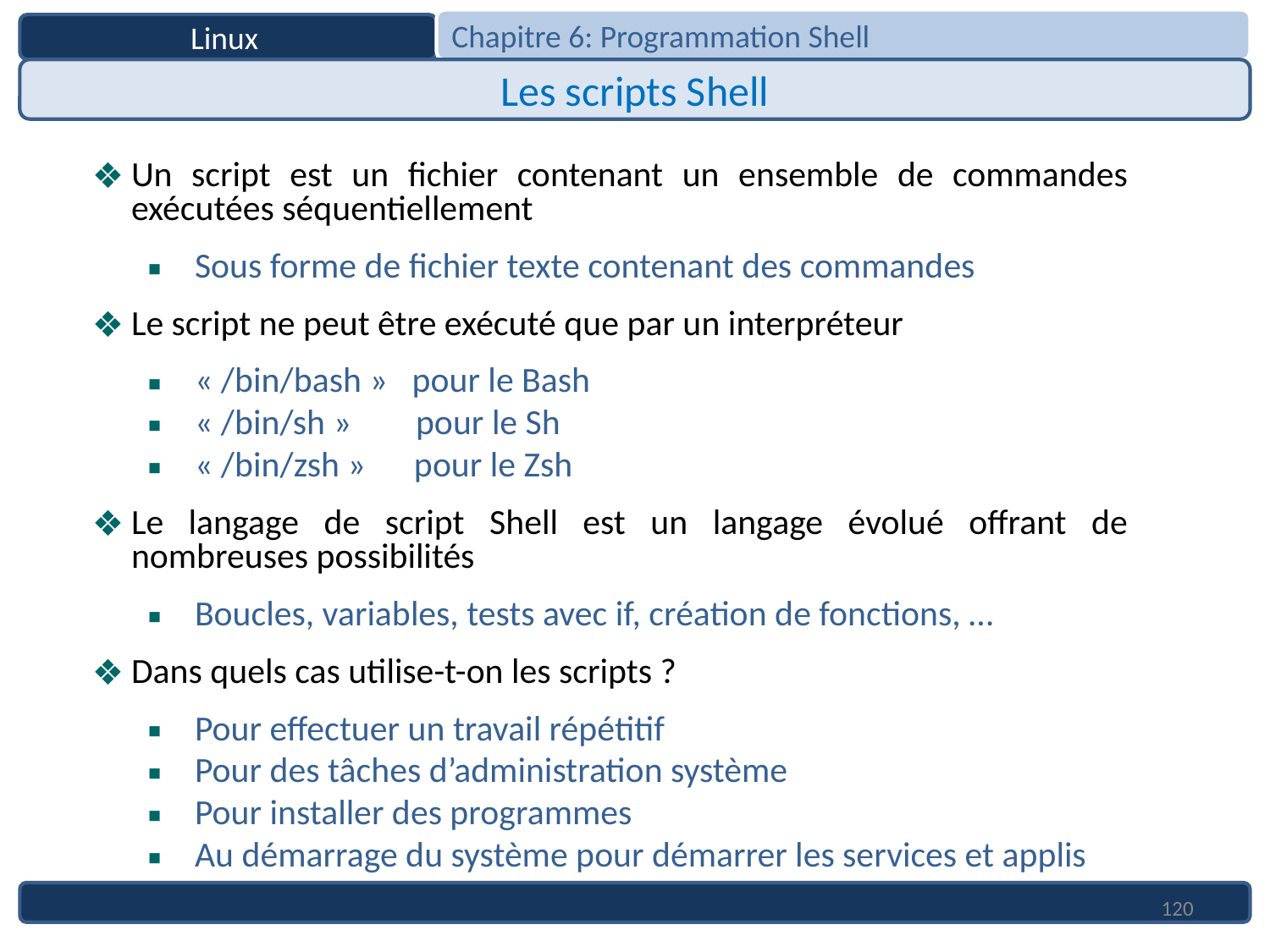

Chapitre 6: Programmation Shell
Linux
Les scripts Shell
Un script est un fichier contenant un ensemble de commandes exécutées séquentiellement

Sous forme de fichier texte contenant des commandes

Le script ne peut être exécuté que par un interpréteur

« /bin/bash »   pour le Bash
« /bin/sh »        pour le Sh
« /bin/zsh »      pour le Zsh

Le langage de script Shell est un langage évolué offrant de nombreuses possibilités

Boucles, variables, tests avec if, création de fonctions, …

Dans quels cas utilise-t-on les scripts ?

Pour effectuer un travail répétitif
Pour des tâches d’administration système
Pour installer des programmes
Au démarrage du système pour démarrer les services et applis
120